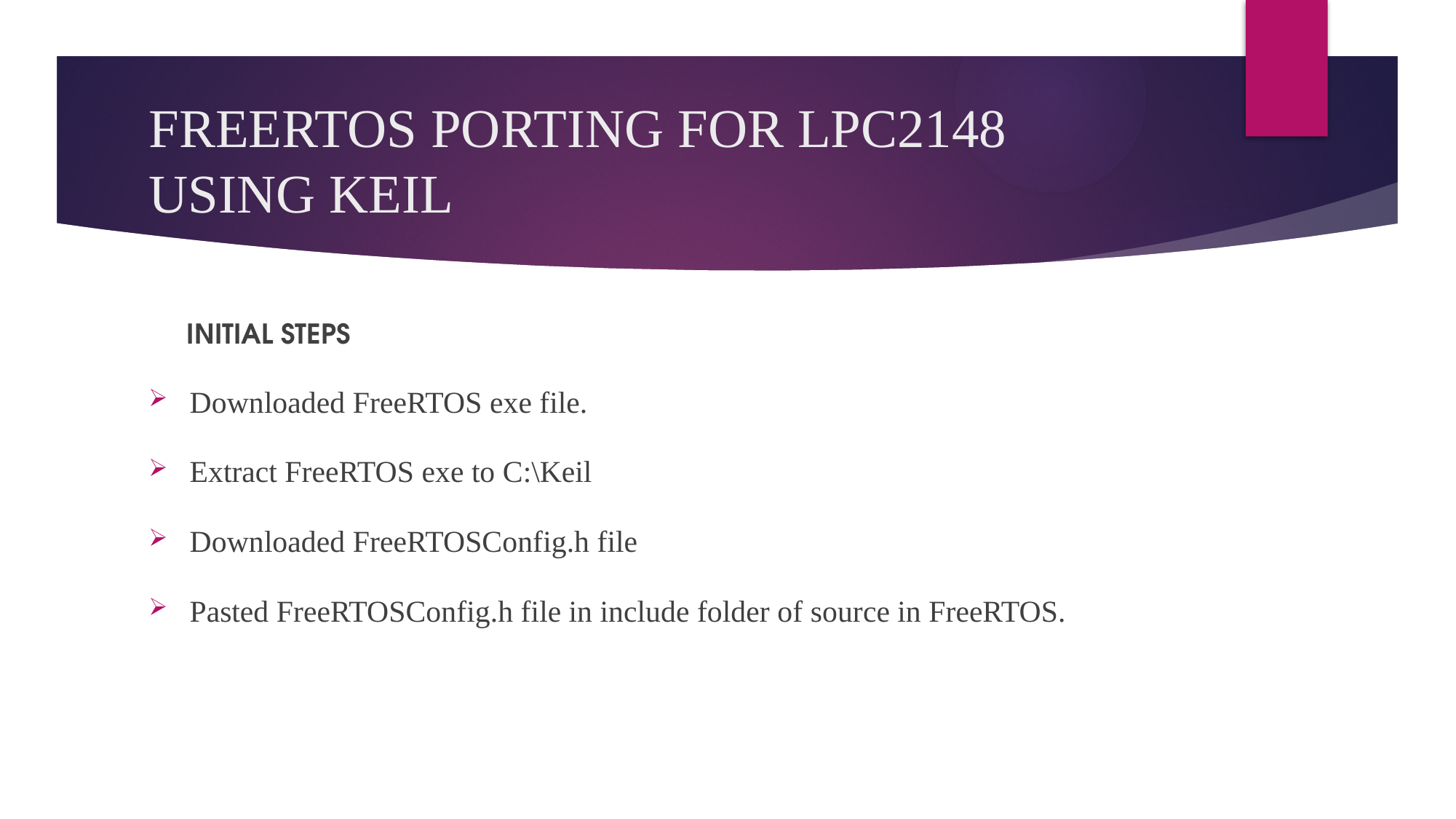

# FREERTOS PORTING FOR LPC2148 USING KEIL
     INITIAL STEPS
Downloaded FreeRTOS exe file.
Extract FreeRTOS exe to C:\Keil
Downloaded FreeRTOSConfig.h file
Pasted FreeRTOSConfig.h file in include folder of source in FreeRTOS.